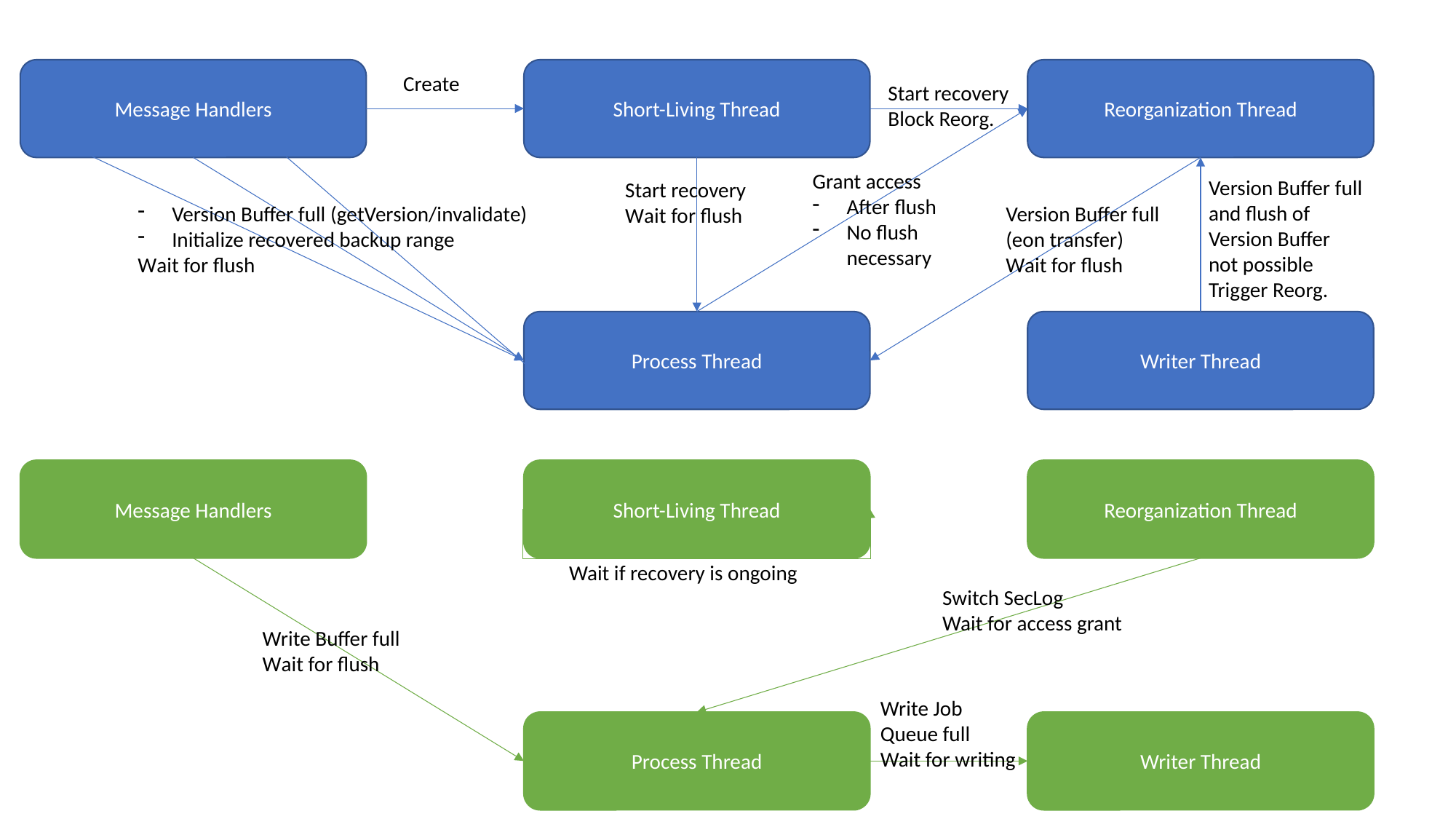

Reorganization Thread
Message Handlers
Short-Living Thread
Create
Start recovery
Block Reorg.
Grant access
After flush
No flush necessary
Version Buffer full and flush of Version Buffer not possible
Trigger Reorg.
Start recovery
Wait for flush
Version Buffer full (getVersion/invalidate)
Initialize recovered backup range
Wait for flush
Version Buffer full (eon transfer)
Wait for flush
Process Thread
Writer Thread
Reorganization Thread
Message Handlers
Short-Living Thread
Wait if recovery is ongoing
Switch SecLog
Wait for access grant
Write Buffer full
Wait for flush
Write Job Queue full
Wait for writing
Process Thread
Writer Thread